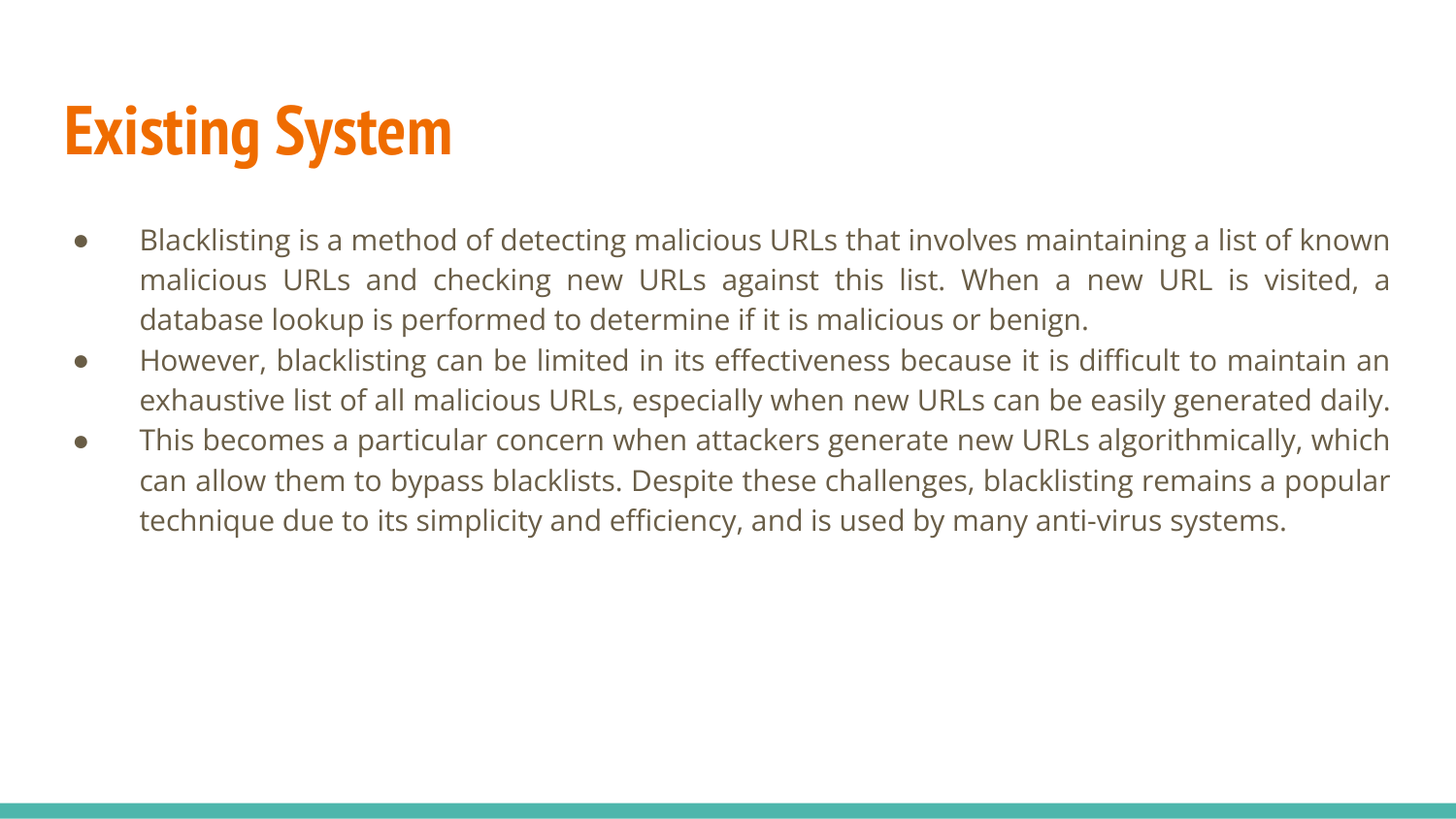

# Existing System
Blacklisting is a method of detecting malicious URLs that involves maintaining a list of known malicious URLs and checking new URLs against this list. When a new URL is visited, a database lookup is performed to determine if it is malicious or benign.
However, blacklisting can be limited in its effectiveness because it is difficult to maintain an exhaustive list of all malicious URLs, especially when new URLs can be easily generated daily.
This becomes a particular concern when attackers generate new URLs algorithmically, which can allow them to bypass blacklists. Despite these challenges, blacklisting remains a popular technique due to its simplicity and efficiency, and is used by many anti-virus systems.